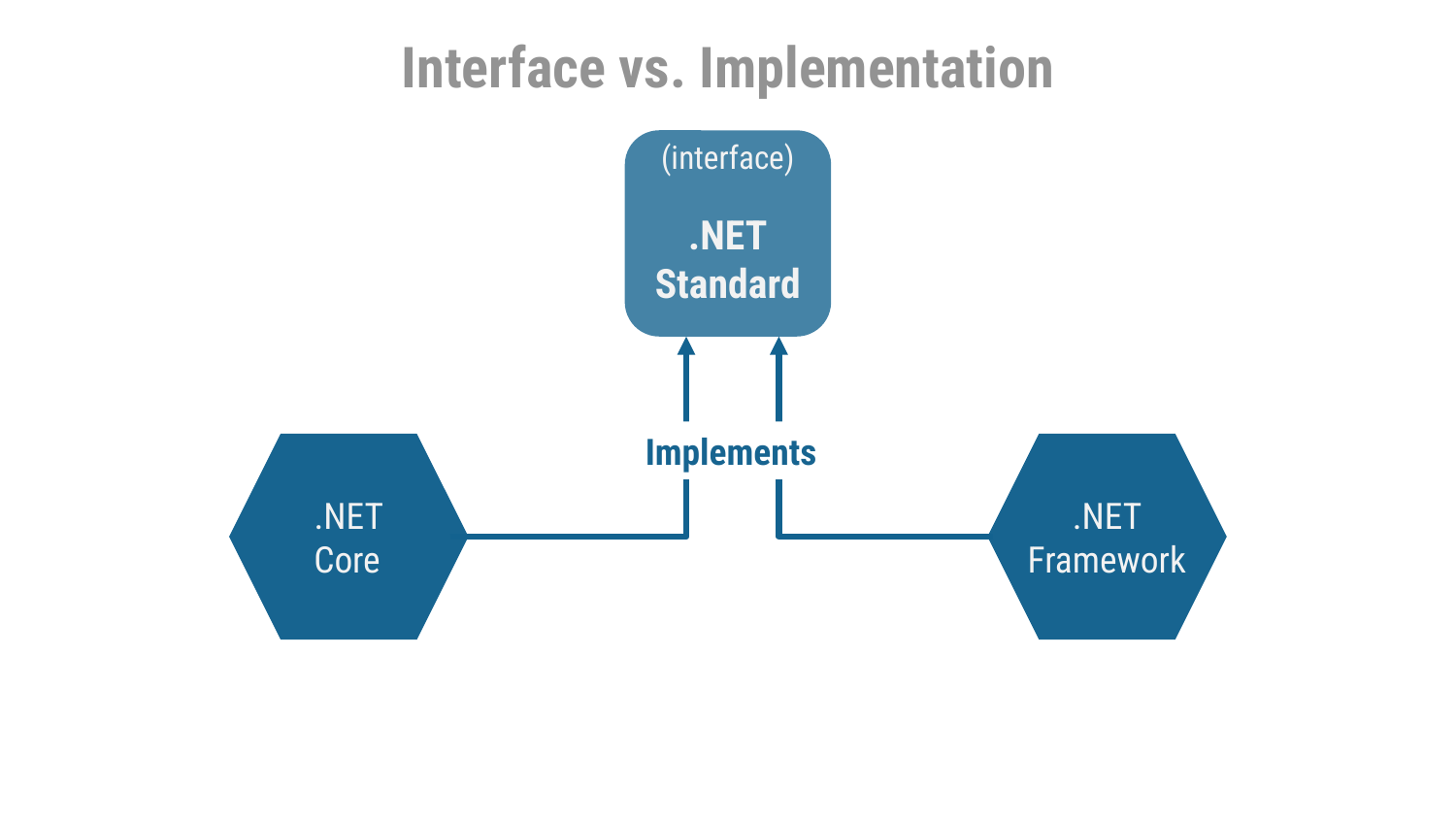

# Interface vs. Implementation

.NET
Standard
(interface)
Implements

.NET
Core
.NET
Framework